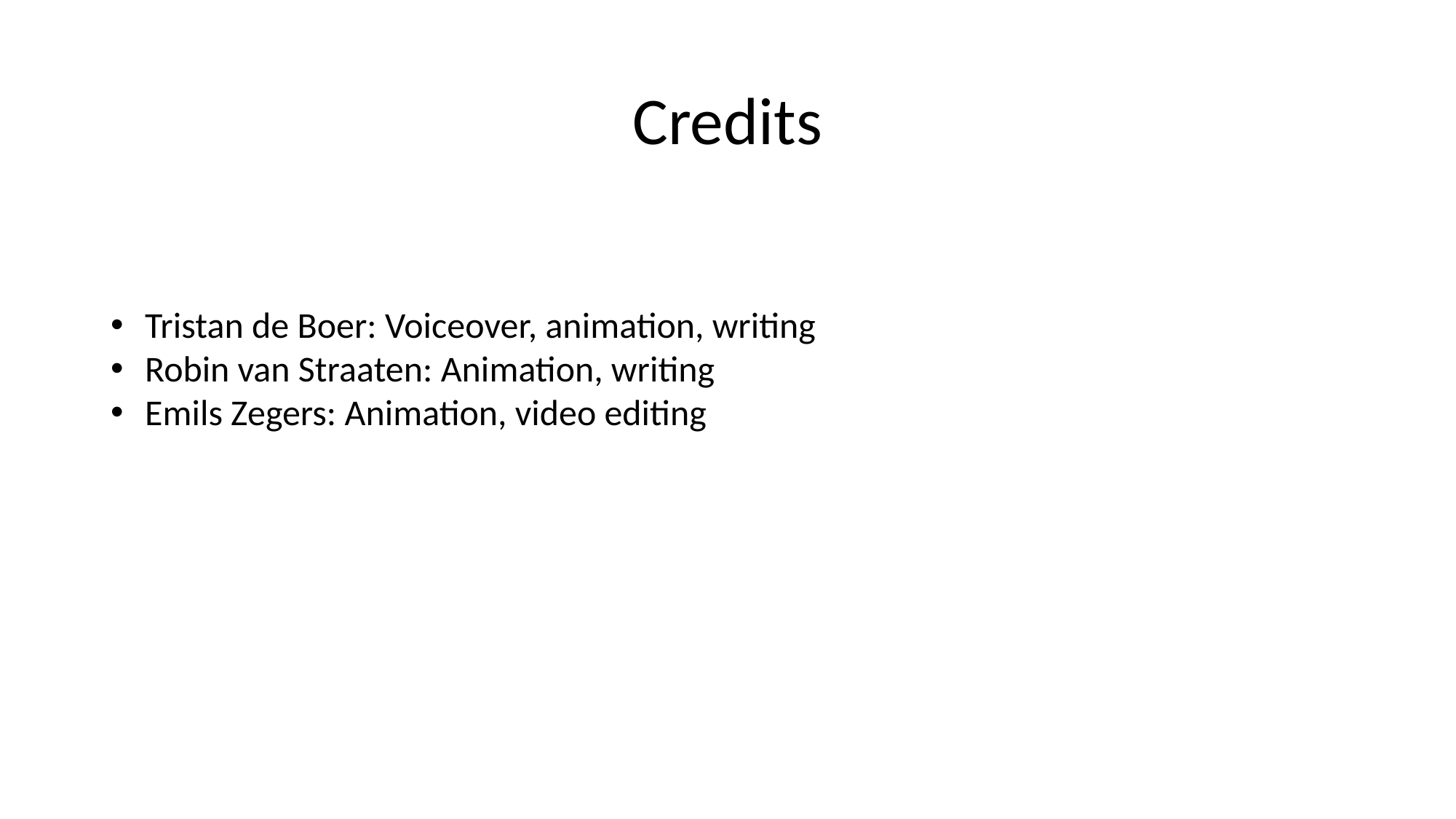

# Credits
Tristan de Boer: Voiceover, animation, writing
Robin van Straaten: Animation, writing
Emils Zegers: Animation, video editing